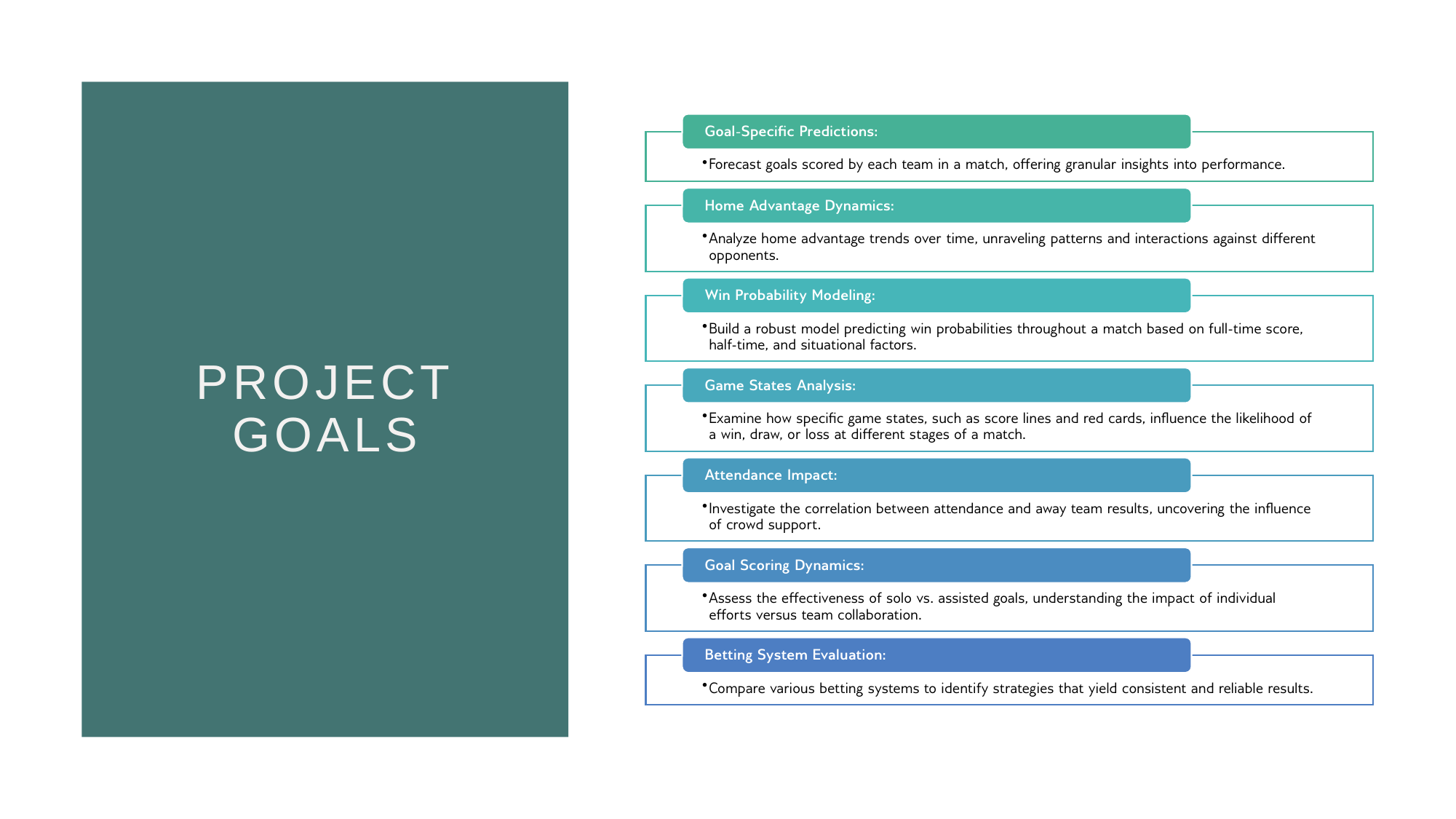

Forecast goals scored by each team in a match, offering granular insights into performance.
Goal-Specific Predictions:
Analyze home advantage trends over time, unraveling patterns and interactions against different opponents.
Home Advantage Dynamics:
Build a robust model predicting win probabilities throughout a match based on full-time score, half-time, and situational factors.
Win Probability Modeling:
Examine how specific game states, such as score lines and red cards, influence the likelihood of a win, draw, or loss at different stages of a match.
Game States Analysis:
Investigate the correlation between attendance and away team results, uncovering the influence of crowd support.
Attendance Impact:
Assess the effectiveness of solo vs. assisted goals, understanding the impact of individual efforts versus team collaboration.
Goal Scoring Dynamics:
Compare various betting systems to identify strategies that yield consistent and reliable results.
Betting System Evaluation:
# Project goals